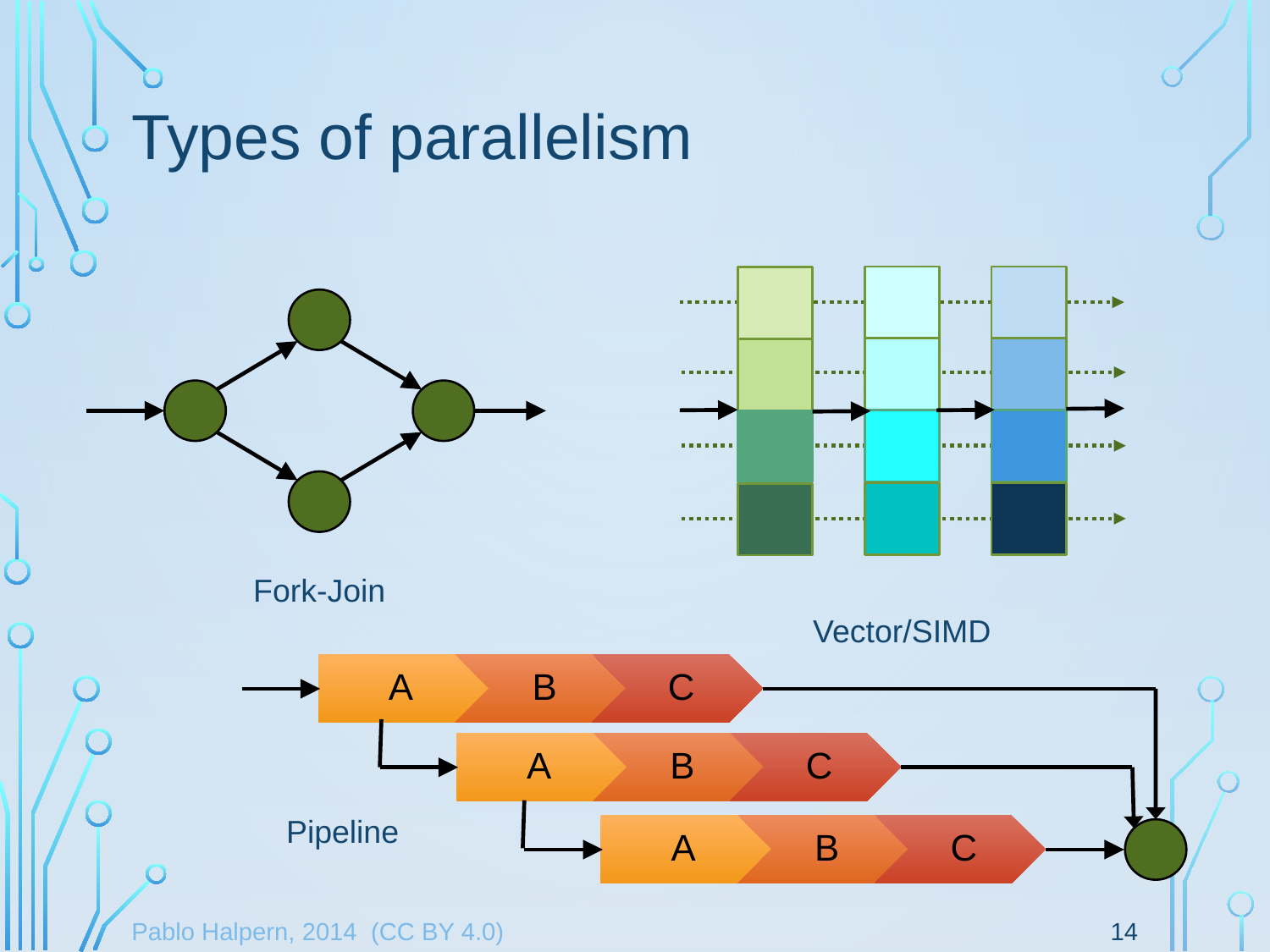

# Types of parallelism

Fork-Join
A
B
C
Vector/SIMD
A
B
C
A
B
C
Pipeline

14
Pablo Halpern, 2014  (CC BY 4.0)